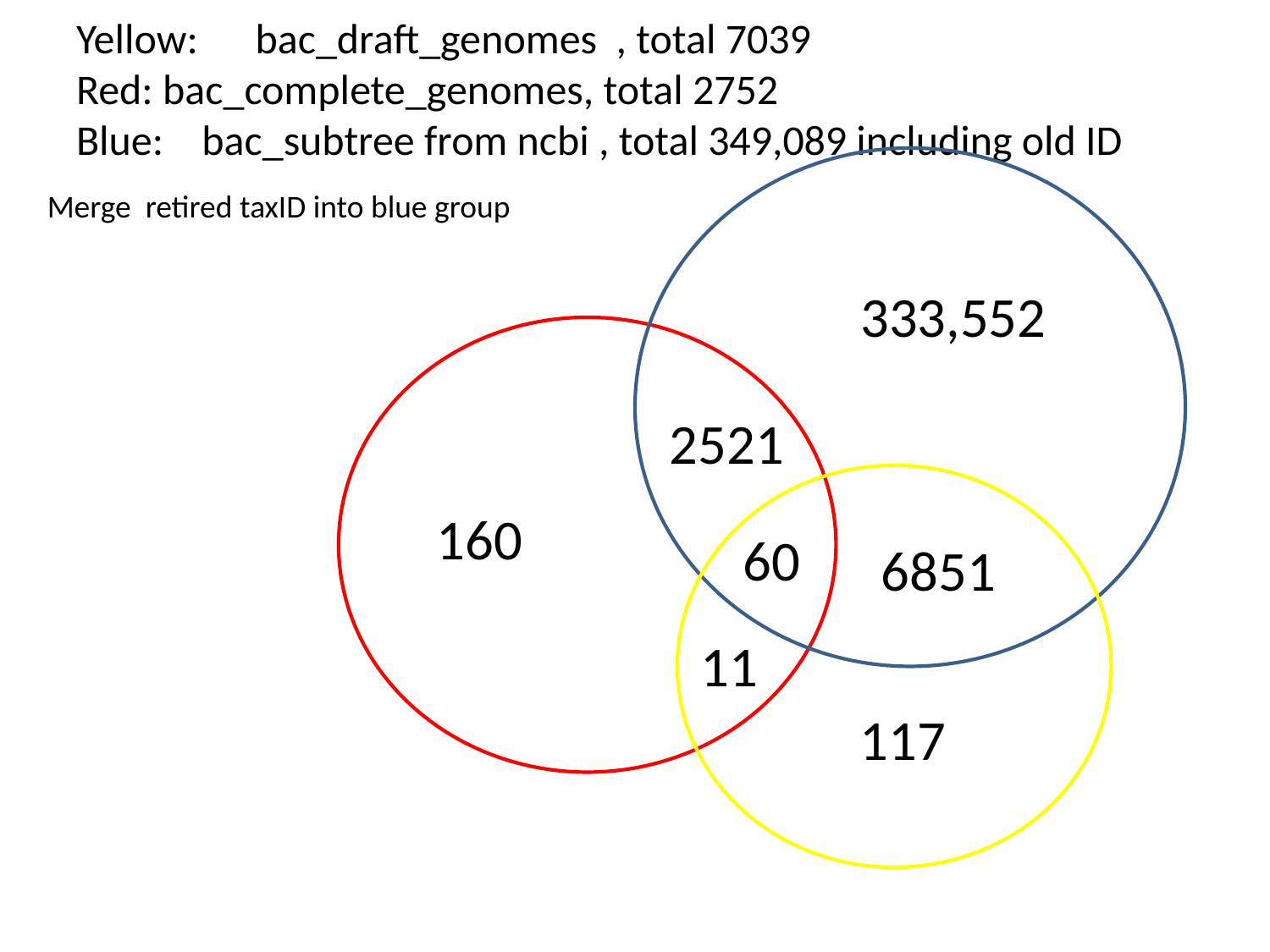

# Yellow:      bac_draft_genomes  , total 7039 Red: bac_complete_genomes, total 2752 Blue:    bac_subtree from ncbi , total 349,089 including old ID

Merge  retired taxID into blue group
333,552

2521

160
60
6851
11
117